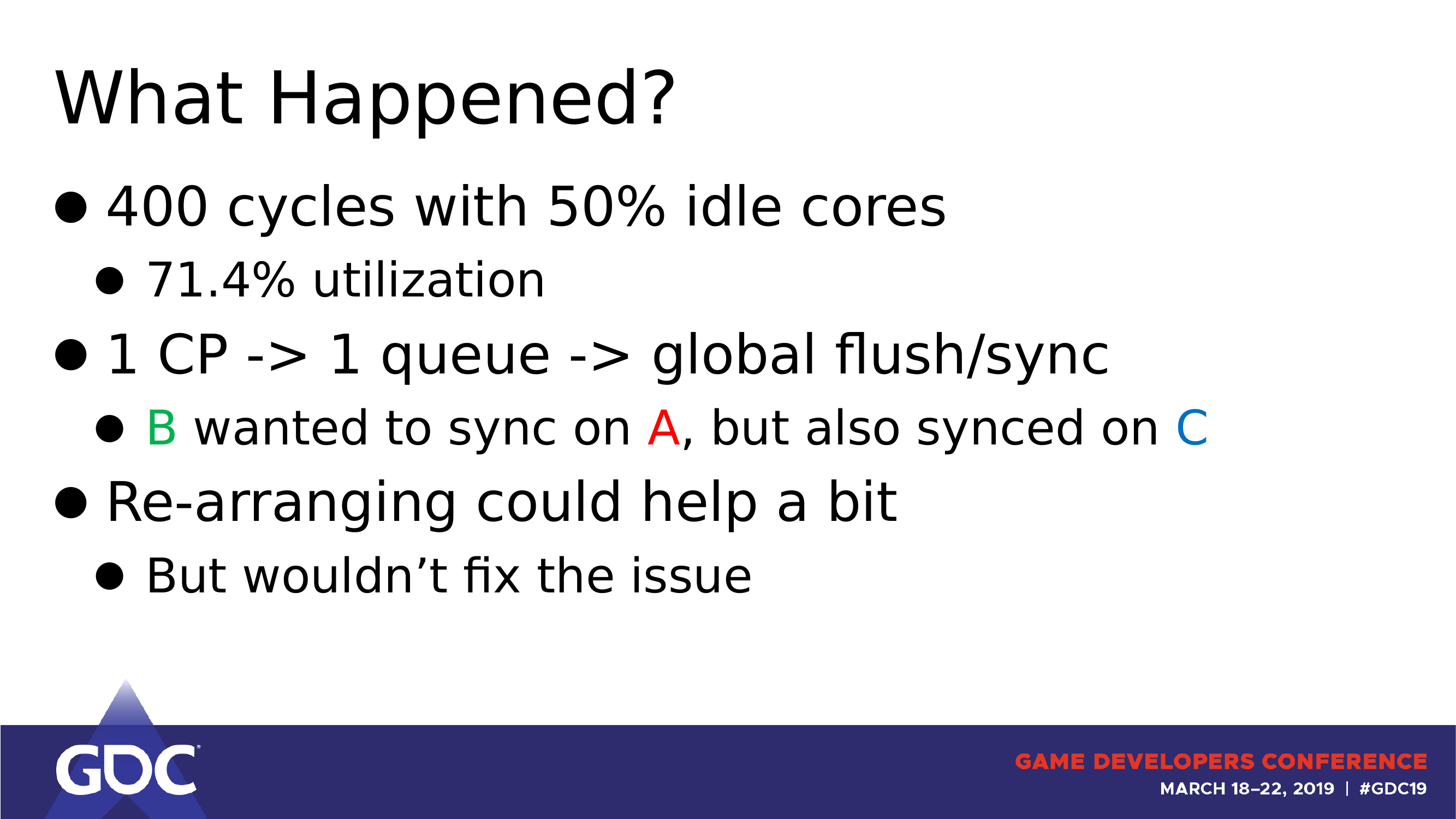

# What Happened?
400 cycles with 50% idle cores
71.4% utilization
1 CP -> 1 queue -> global flush/sync
B wanted to sync on A, but also synced on C
Re-arranging could help a bit
But wouldn’t fix the issue